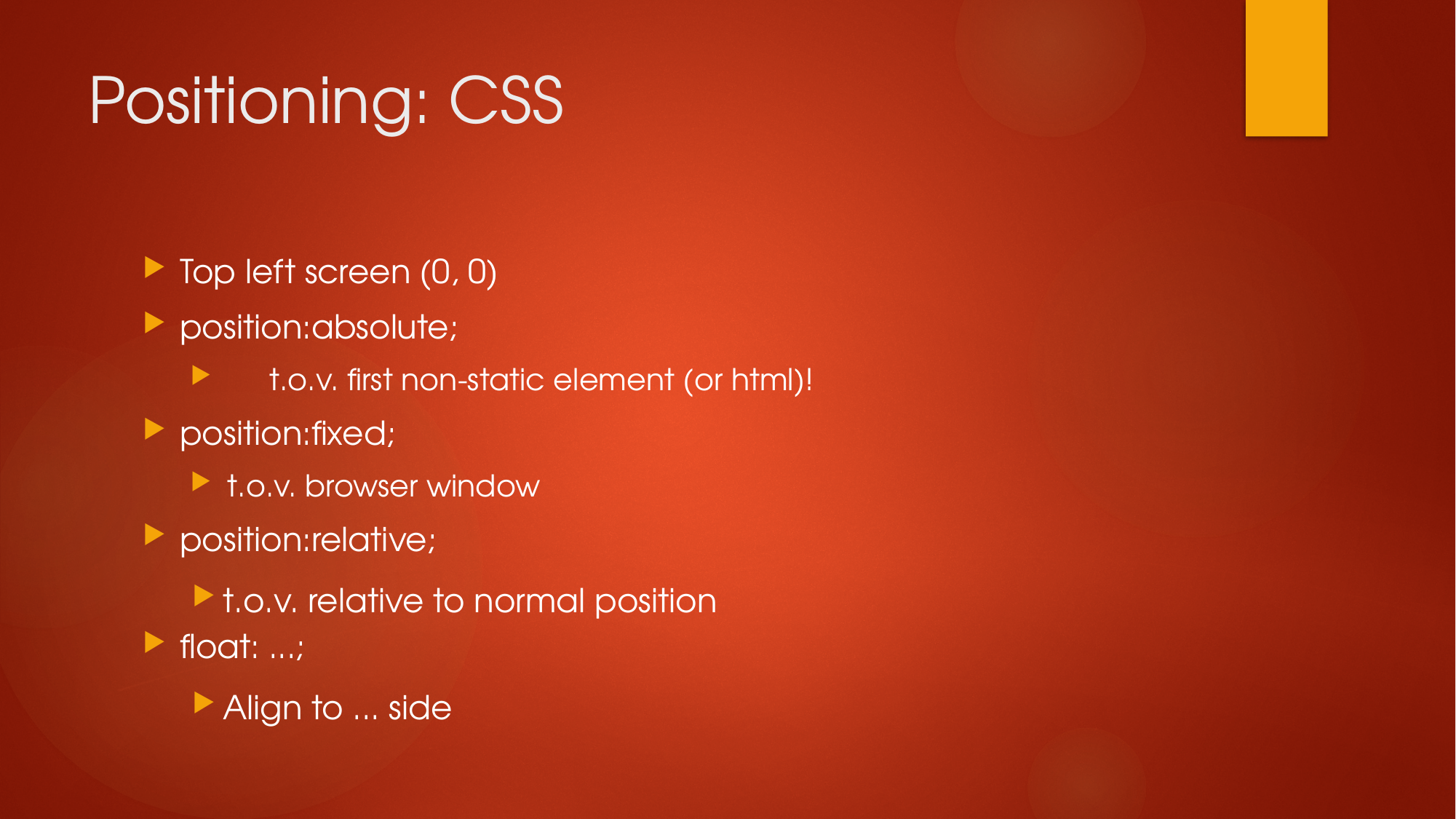

# Positioning: CSS
Top left screen (0, 0)
position:absolute;
     t.o.v. first non-static element (or html)!
position:fixed;
t.o.v. browser window
position:relative;
t.o.v. relative to normal position
float: ...;
Align to ... side